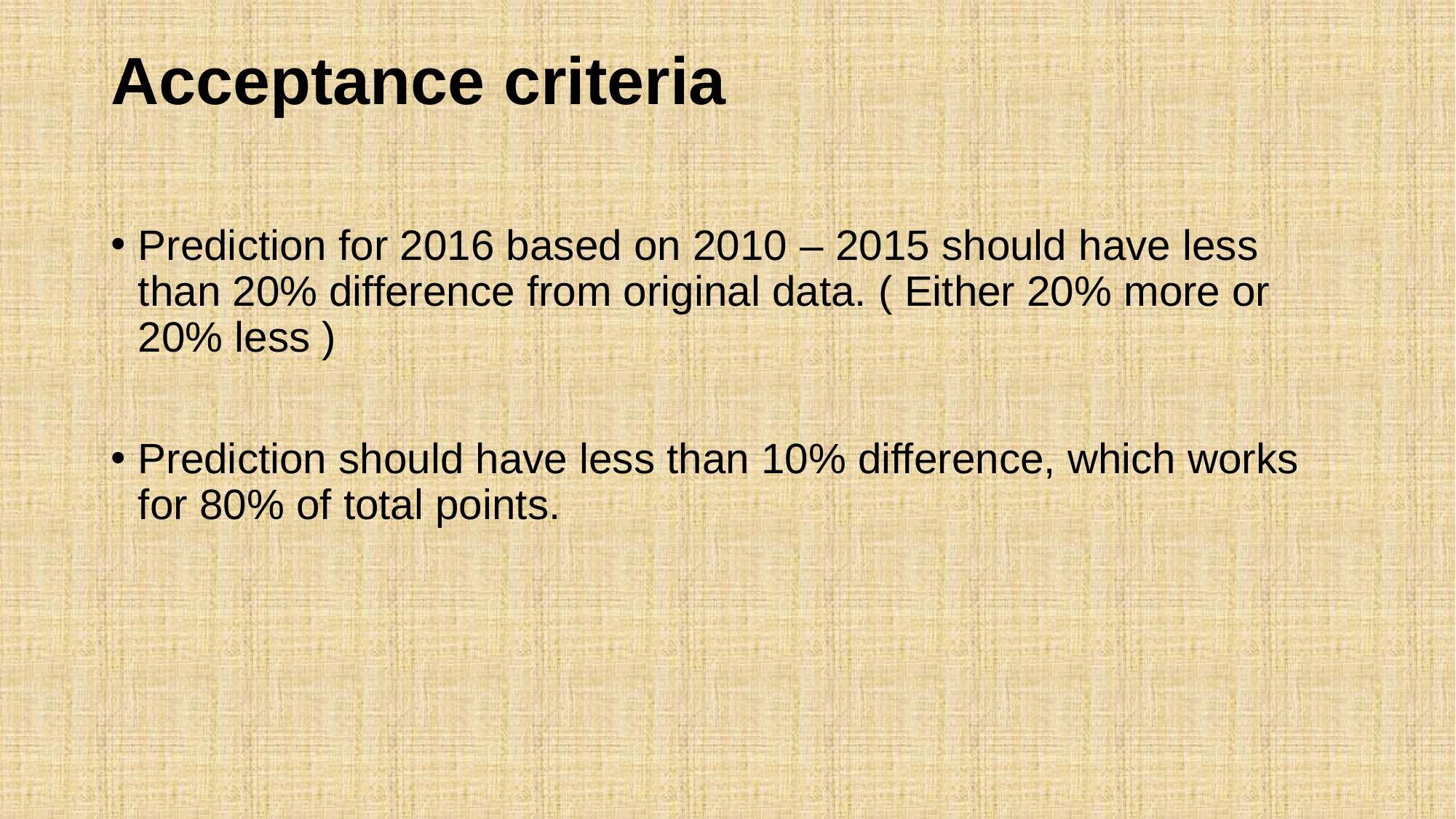

# Acceptance criteria
Prediction for 2016 based on 2010 – 2015 should have less than 20% difference from original data. ( Either 20% more or 20% less )

Prediction should have less than 10% difference, which works for 80% of total points.